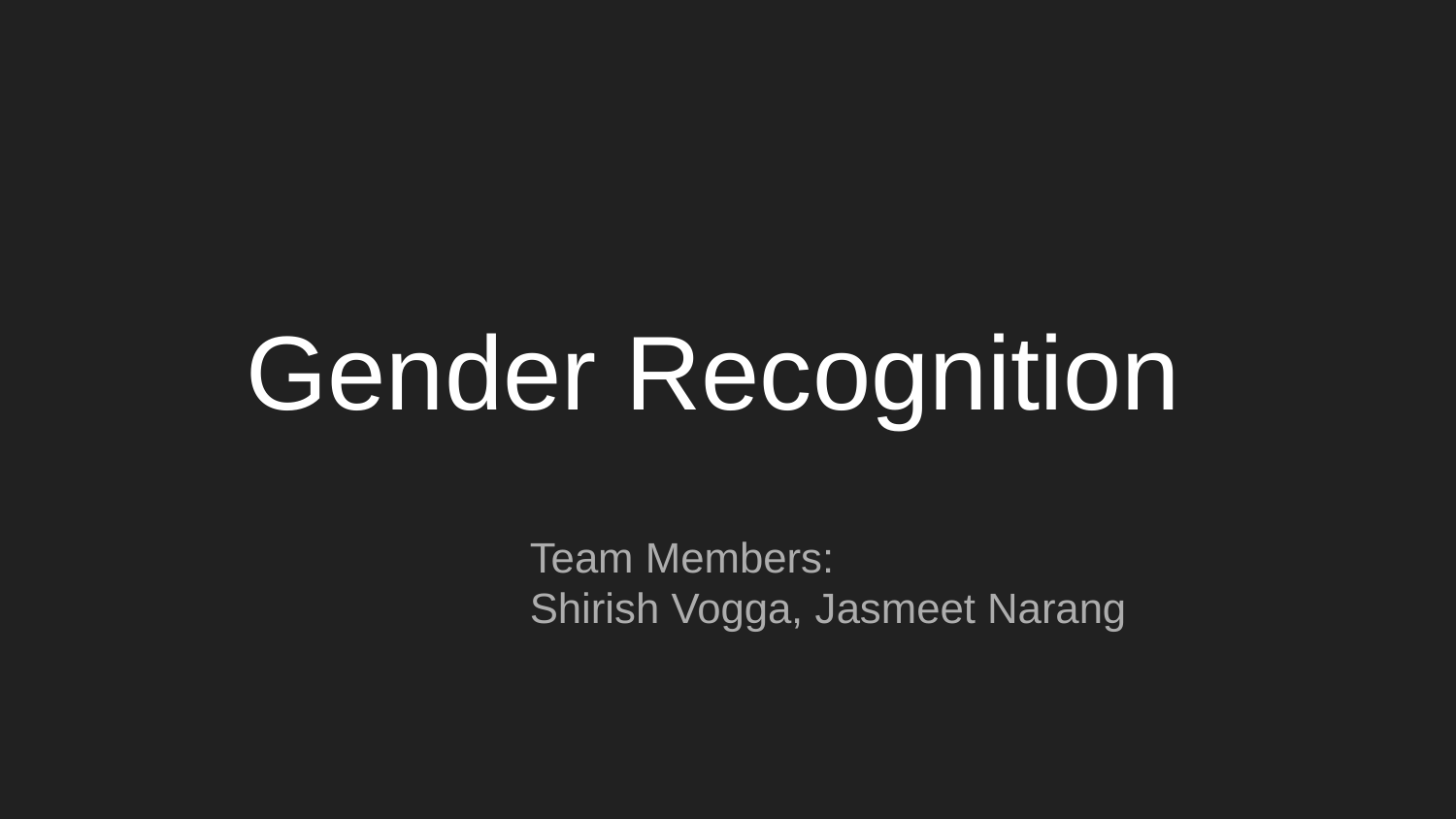

# Gender Recognition
Team Members:
Shirish Vogga, Jasmeet Narang